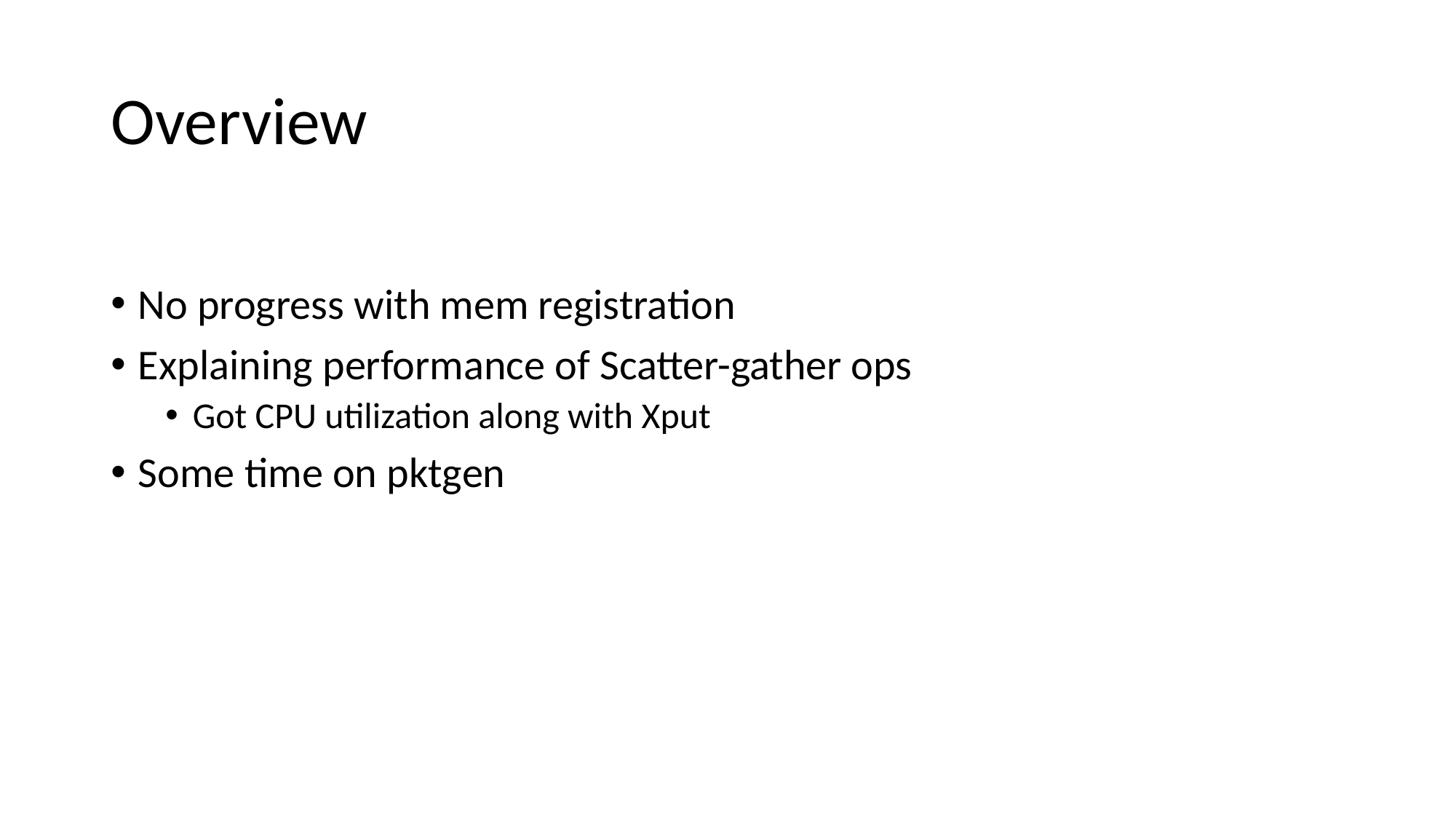

# Overview

No progress with mem registration
Explaining performance of Scatter-gather ops
Got CPU utilization along with Xput
Some time on pktgen